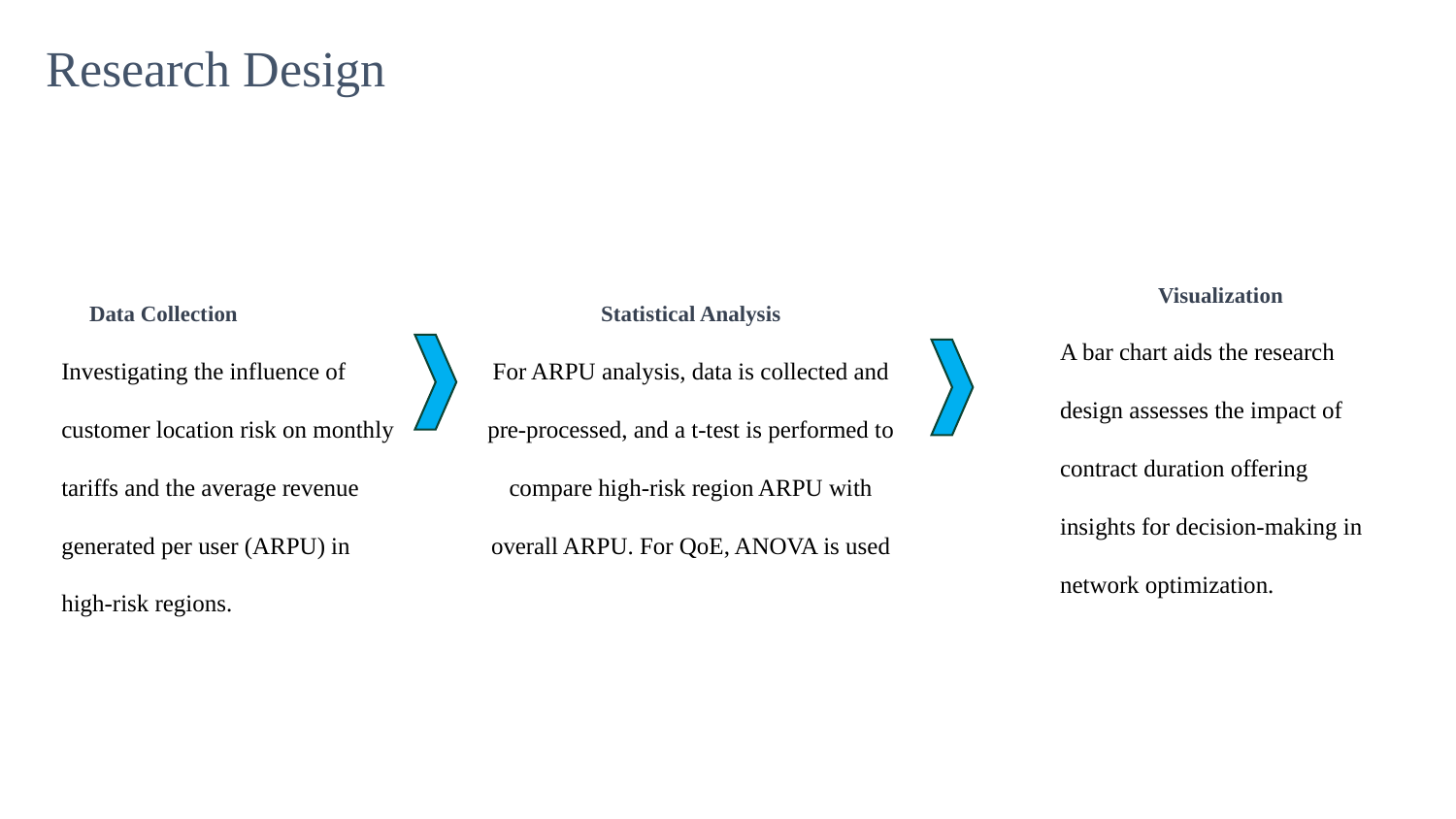

# Research Design
Visualization
A bar chart aids the research design assesses the impact of contract duration offering insights for decision-making in network optimization.

     Data Collection
Investigating the influence of customer location risk on monthly tariffs and the average revenue generated per user (ARPU) in high-risk regions.

Statistical Analysis
For ARPU analysis, data is collected and pre-processed, and a t-test is performed to compare high-risk region ARPU with overall ARPU. For QoE, ANOVA is used